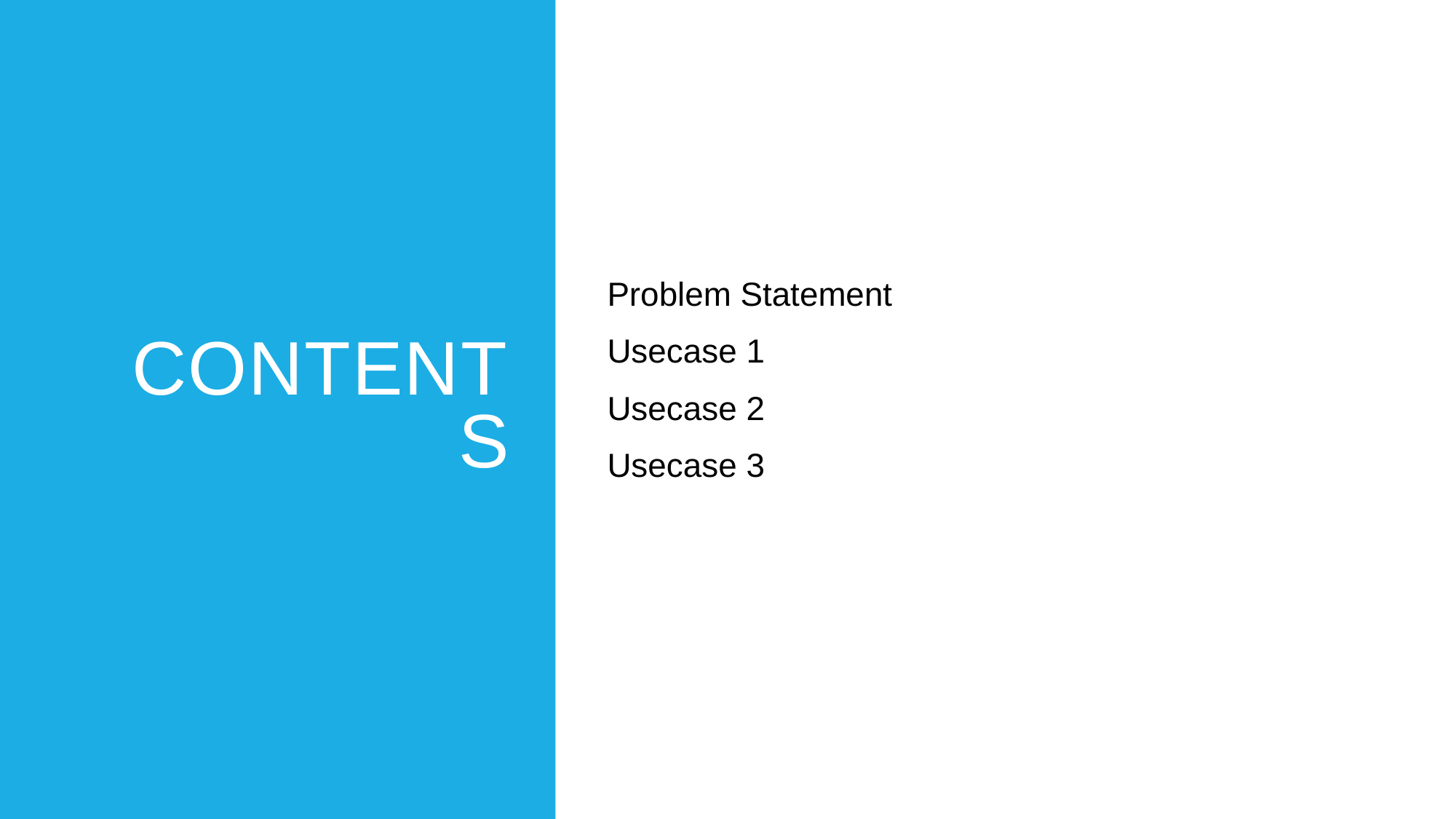

# Contents
Problem Statement
Usecase 1
Usecase 2
Usecase 3